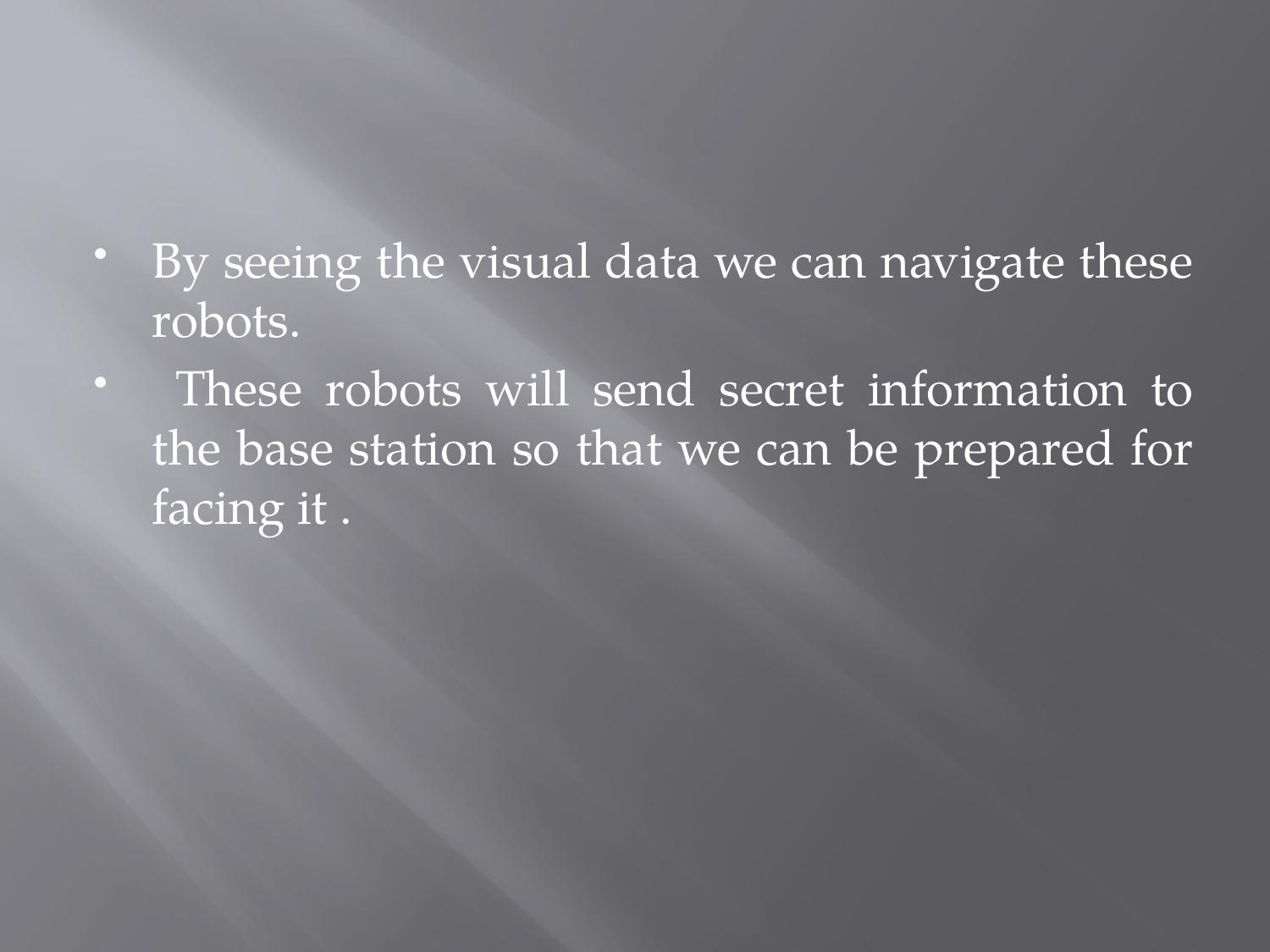

#
By seeing the visual data we can navigate these robots.
 These robots will send secret information to the base station so that we can be prepared for facing it .